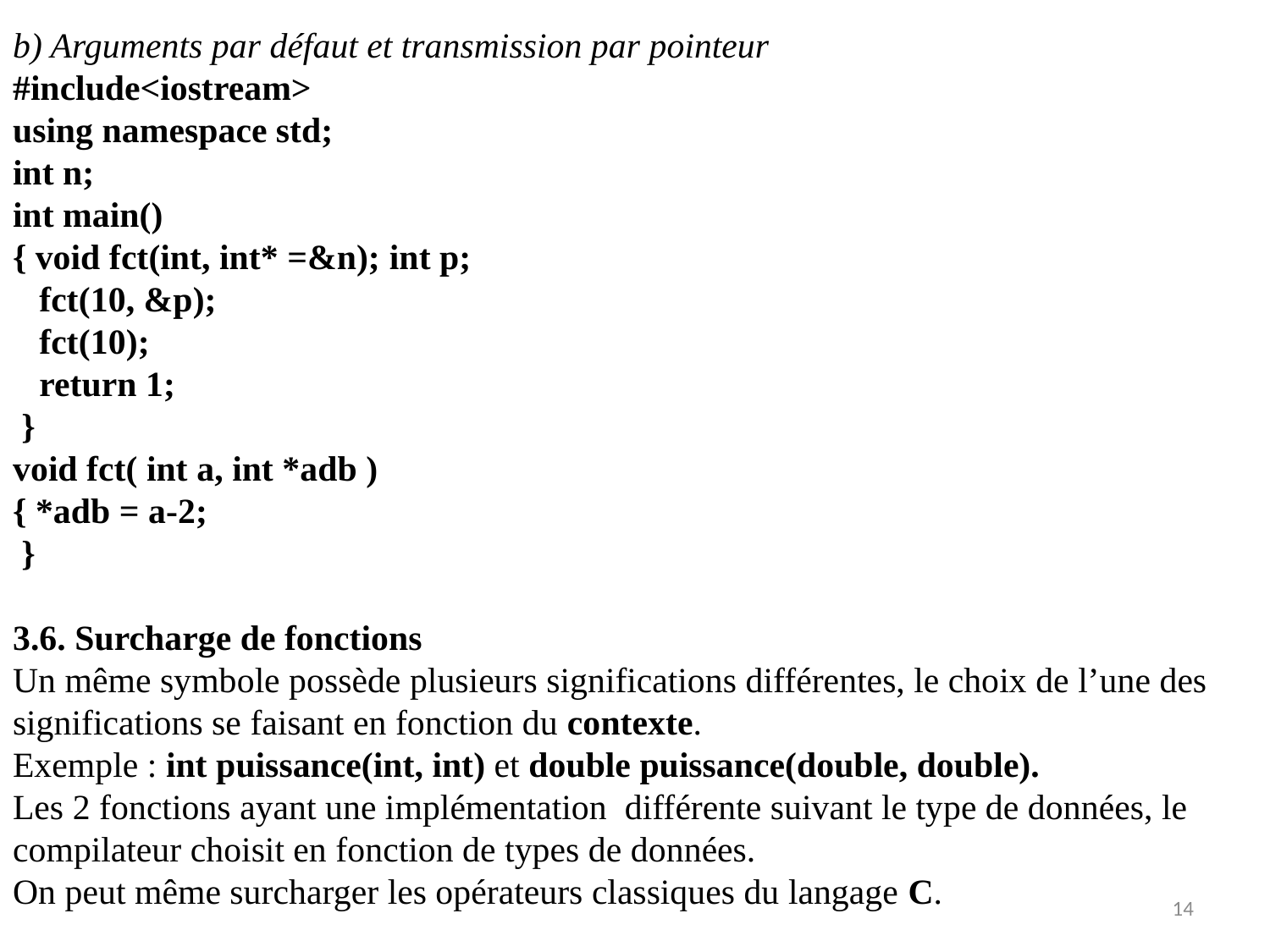

b) Arguments par défaut et transmission par pointeur
#include<iostream>
using namespace std;
int n;
int main()
{ void fct(int, int* =&n); int p;
   fct(10, &p);
   fct(10);
   return 1;
 }
void fct( int a, int *adb )
{ *adb = a-2;
 }

3.6. Surcharge de fonctions
Un même symbole possède plusieurs significations différentes, le choix de l’une des significations se faisant en fonction du contexte.
Exemple : int puissance(int, int) et double puissance(double, double).
Les 2 fonctions ayant une implémentation  différente suivant le type de données, le compilateur choisit en fonction de types de données.
On peut même surcharger les opérateurs classiques du langage C.
14